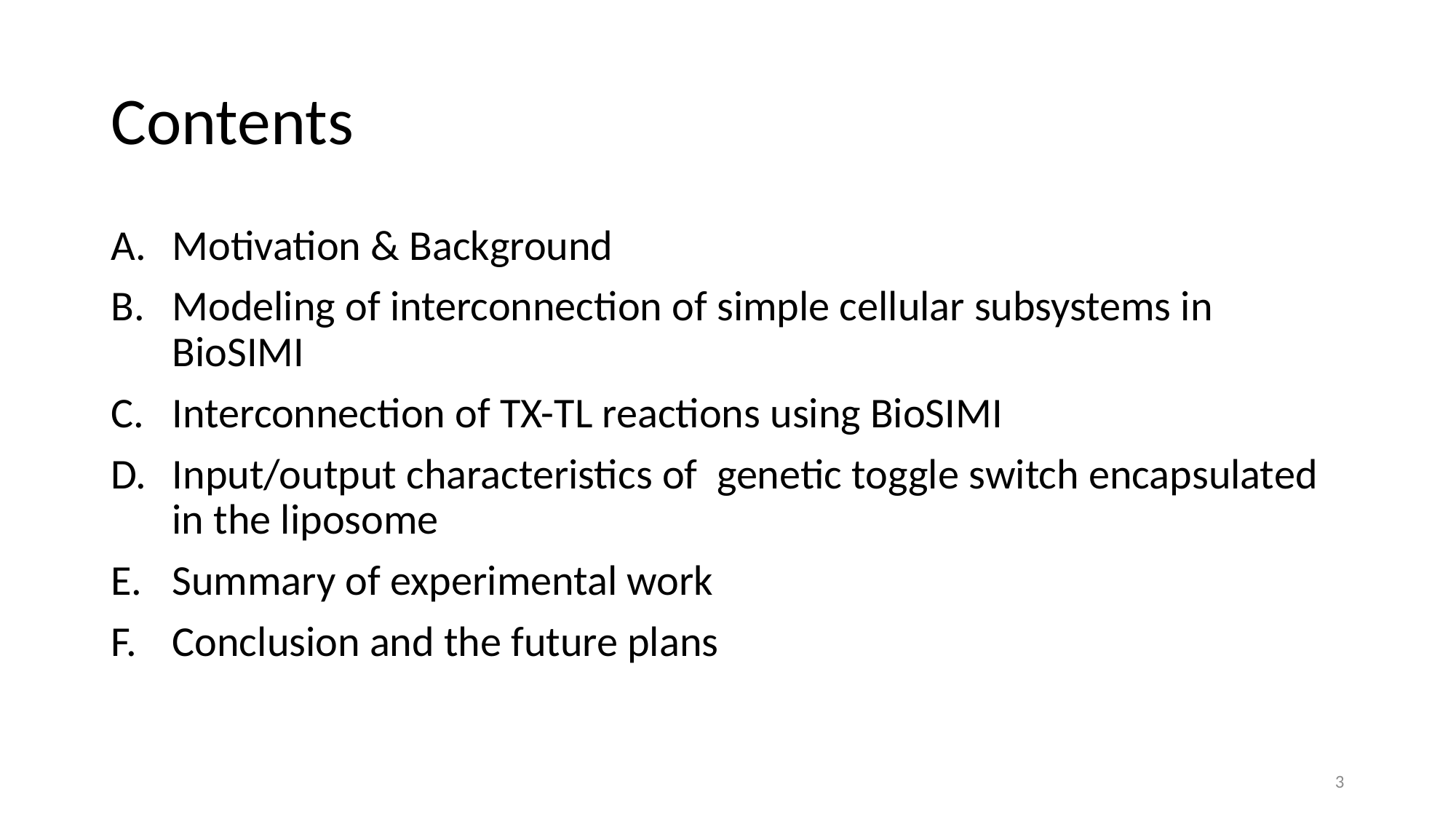

# Contents
Motivation & Background
Modeling of interconnection of simple cellular subsystems in BioSIMI
Interconnection of TX-TL reactions using BioSIMI
Input/output characteristics of  genetic toggle switch encapsulated in the liposome
Summary of experimental work
Conclusion and the future plans
3